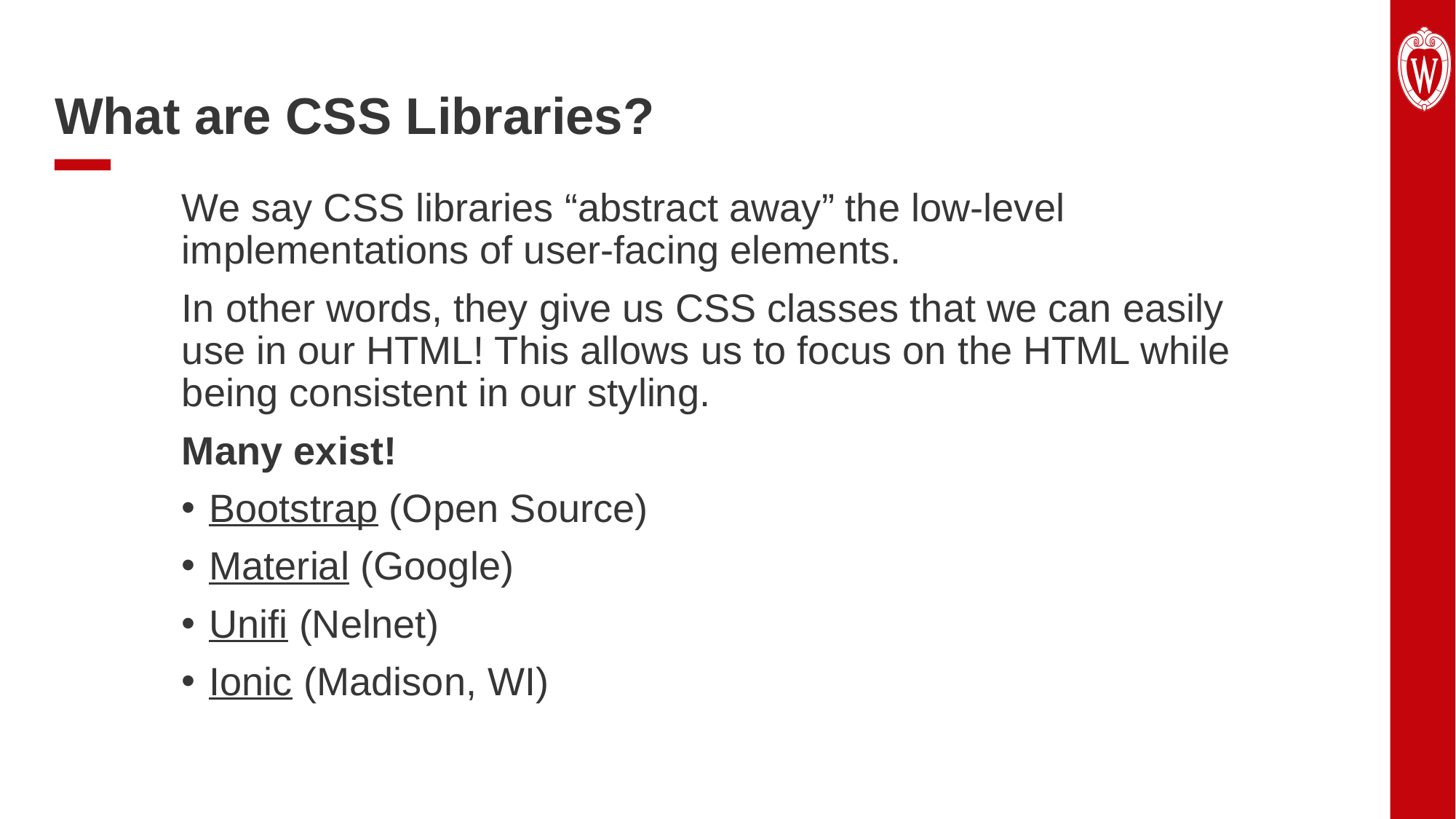

# What are CSS Libraries?
We say CSS libraries “abstract away” the low-level implementations of user-facing elements.
In other words, they give us CSS classes that we can easily use in our HTML! This allows us to focus on the HTML while being consistent in our styling.
Many exist!
Bootstrap (Open Source)
Material (Google)
Unifi (Nelnet)
Ionic (Madison, WI)